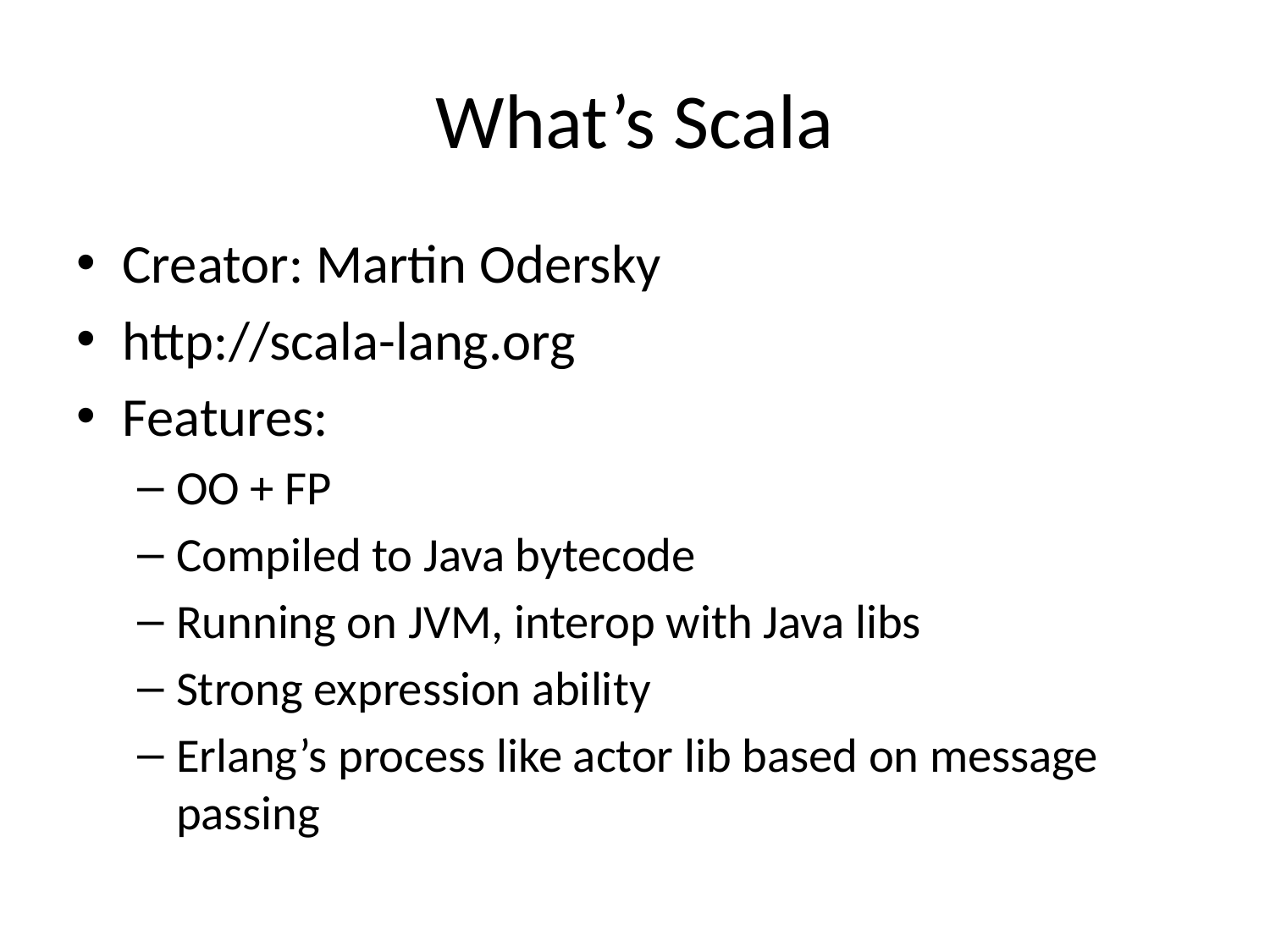

# What’s Scala
Creator: Martin Odersky
http://scala-lang.org
Features:
OO + FP
Compiled to Java bytecode
Running on JVM, interop with Java libs
Strong expression ability
Erlang’s process like actor lib based on message passing